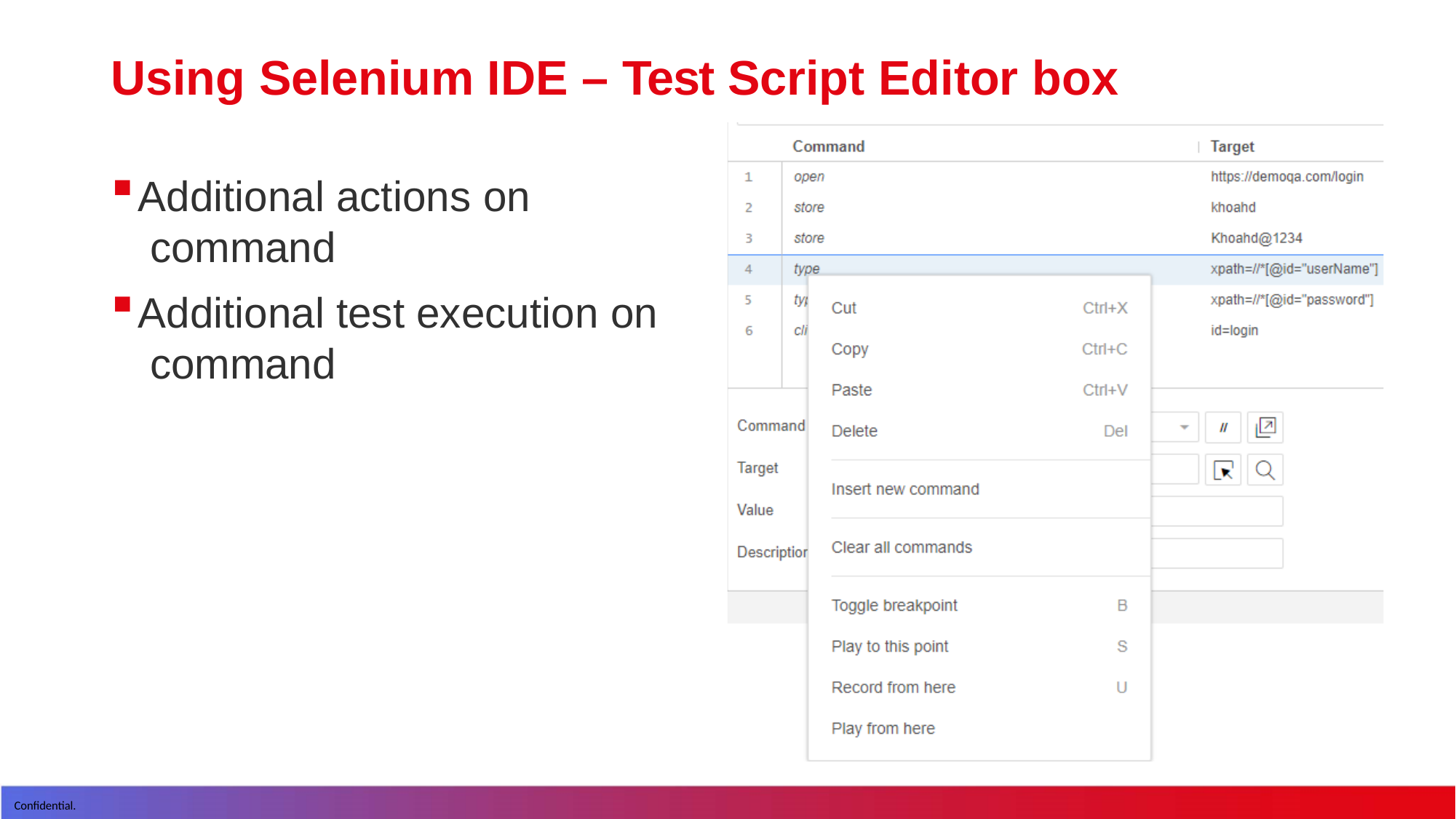

# Using Selenium IDE – Test Script Editor box

Additional actions on  command
Additional test execution on  command
Confidential.